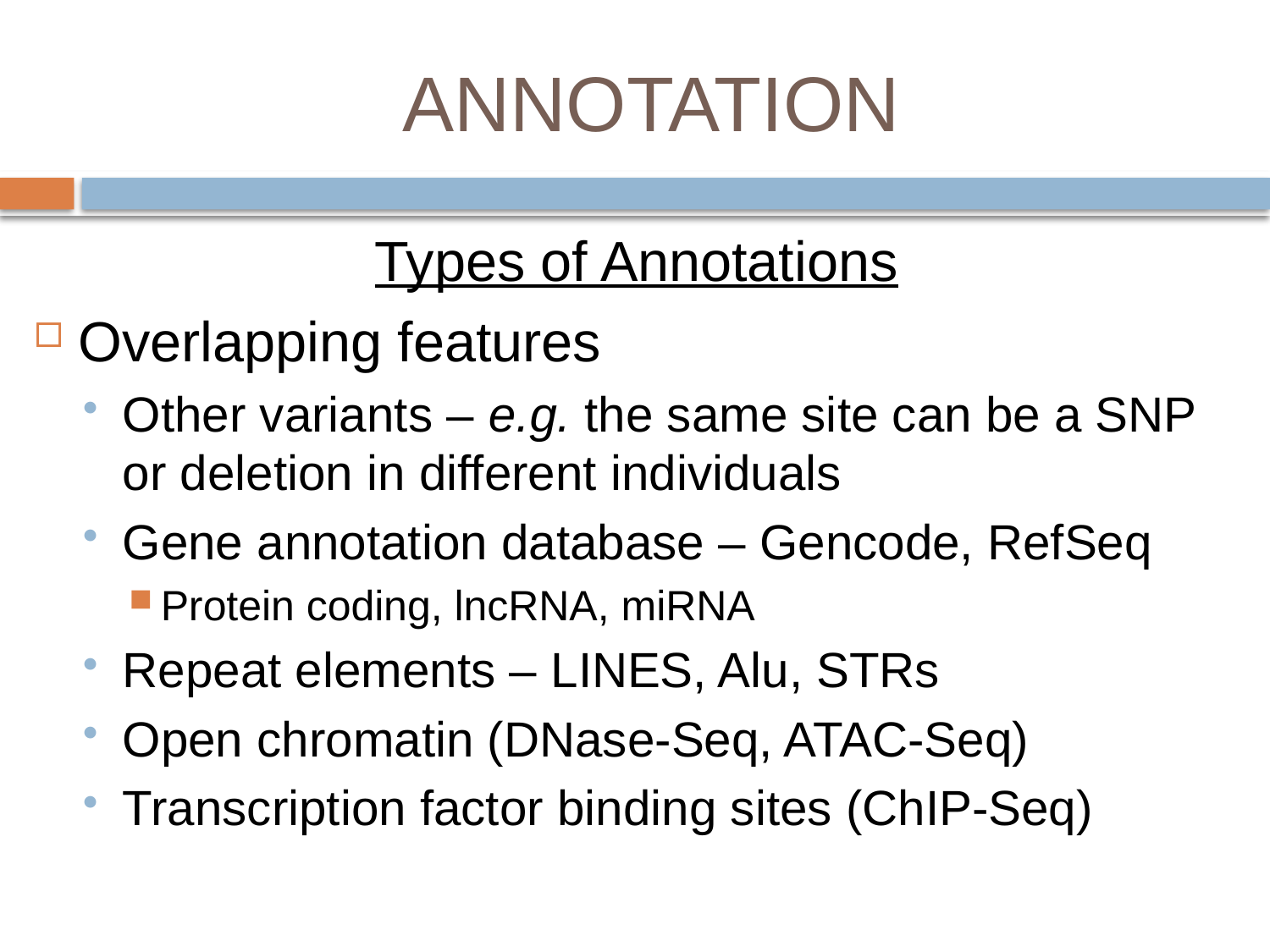

# ANNOTATION
Types of Annotations
Overlapping features
Other variants – e.g. the same site can be a SNP or deletion in different individuals
Gene annotation database – Gencode, RefSeq
Protein coding, lncRNA, miRNA
Repeat elements – LINES, Alu, STRs
Open chromatin (DNase-Seq, ATAC-Seq)
Transcription factor binding sites (ChIP-Seq)